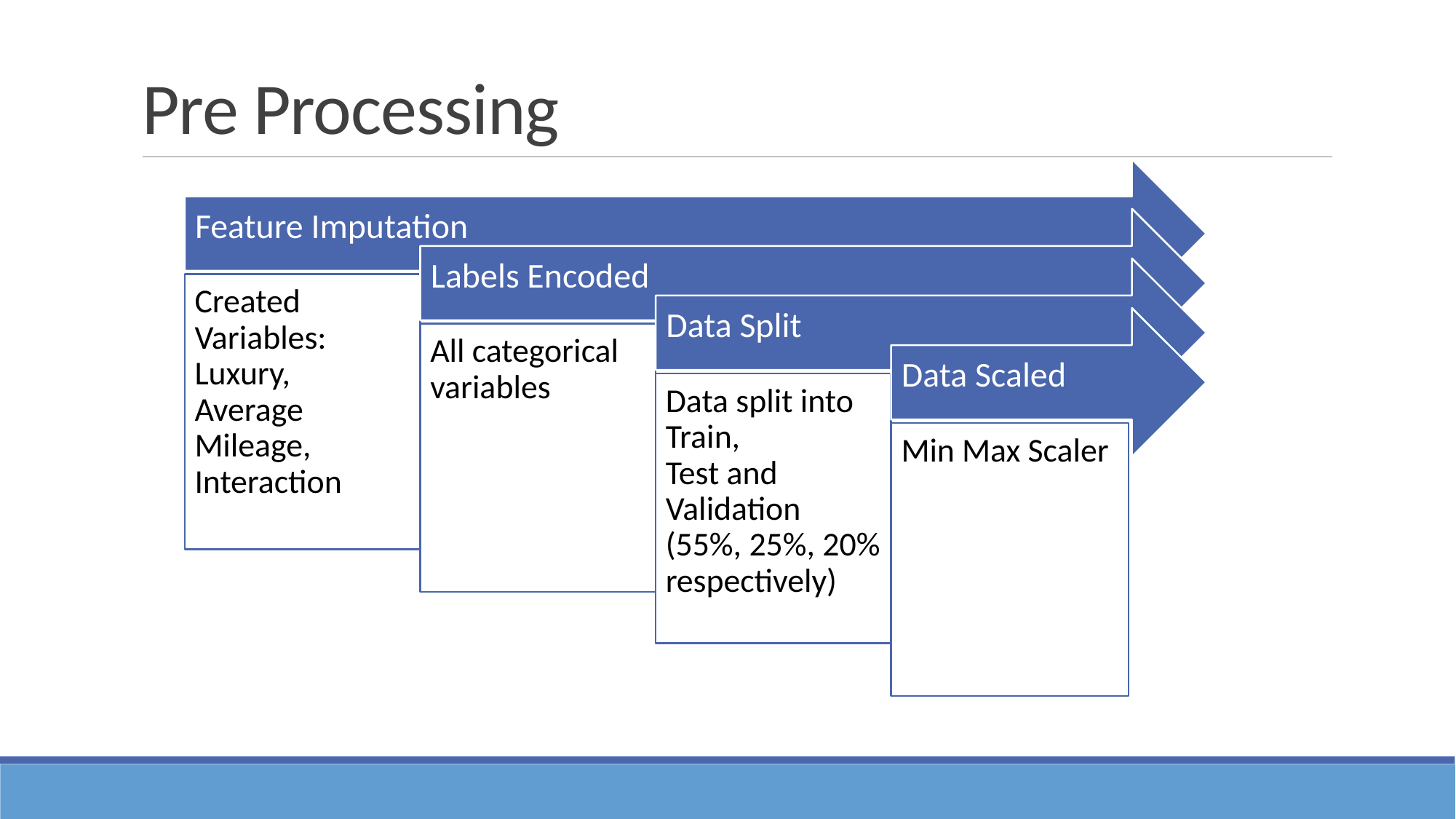

# Pre Processing
Feature Imputation
Created Variables:  Luxury,
Average Mileage, Interaction
Labels Encoded
All categorical variables
Data Split
Data split into Train,
Test and Validation (55%, 25%, 20% respectively)
Data Scaled
Min Max Scaler